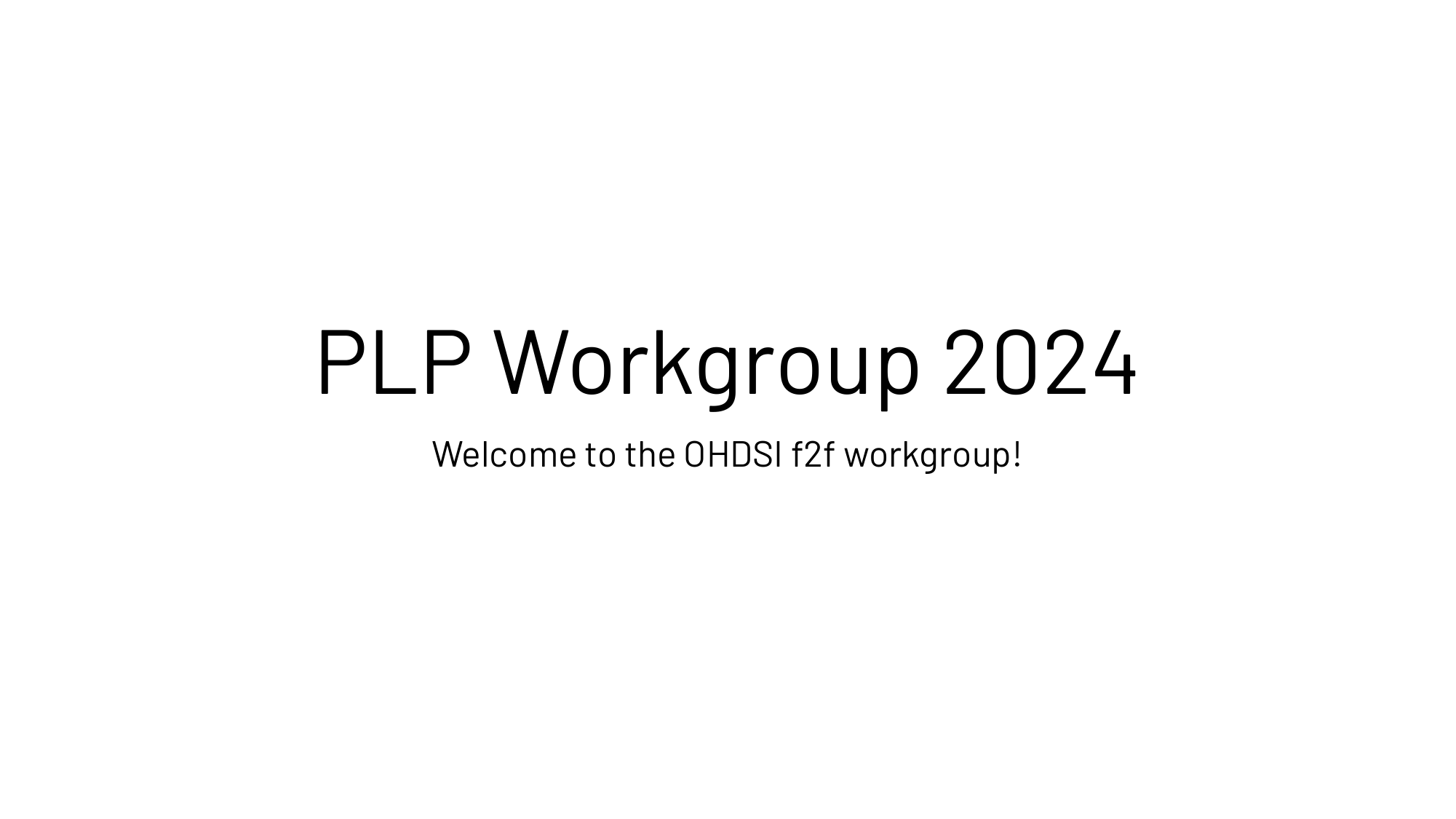

# PLP Workgroup 2024
Welcome to the OHDSI f2f workgroup!